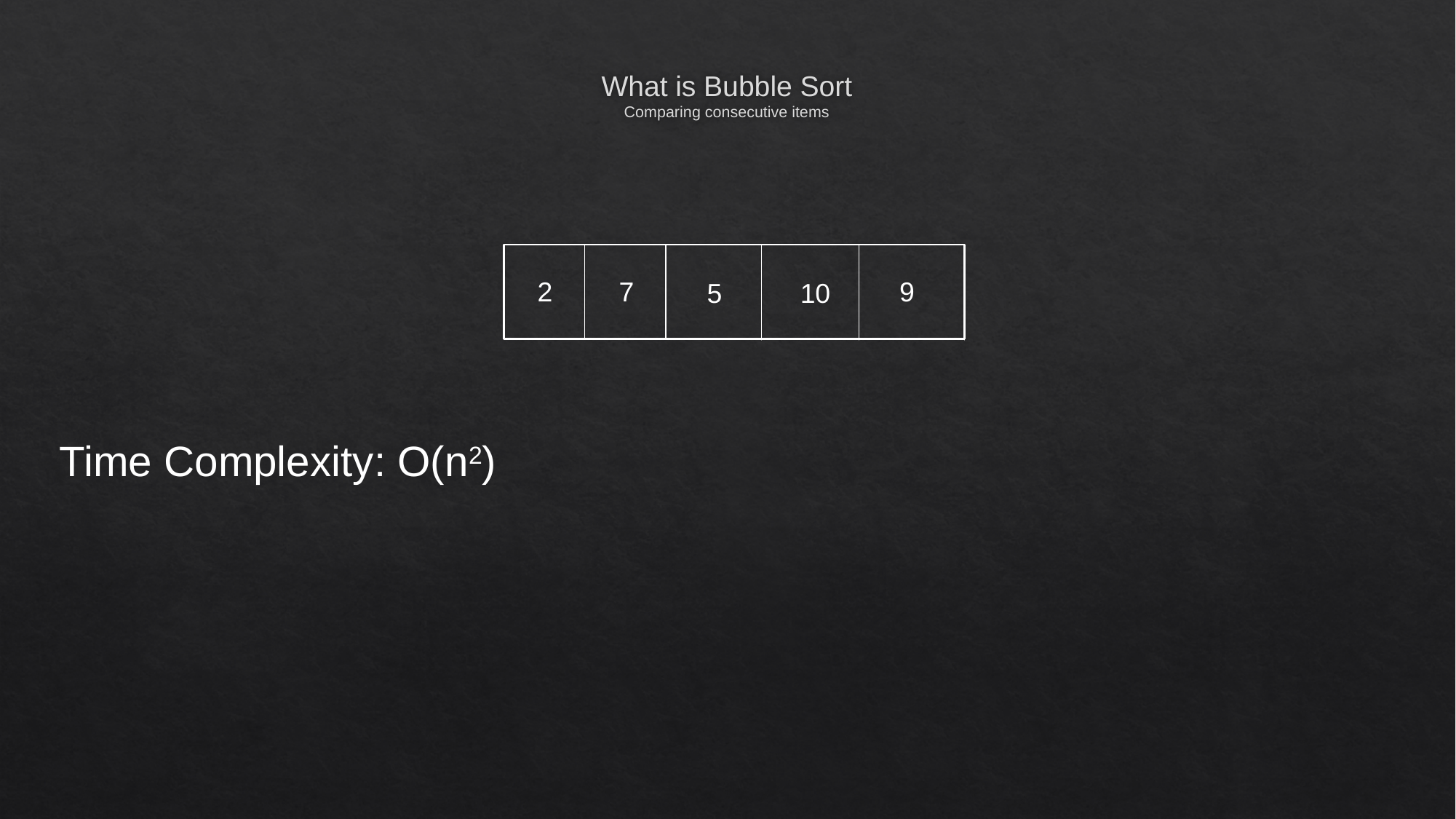

# What is Bubble Sort Comparing consecutive items

2
7
9
5
10
Time Complexity: O(n2)